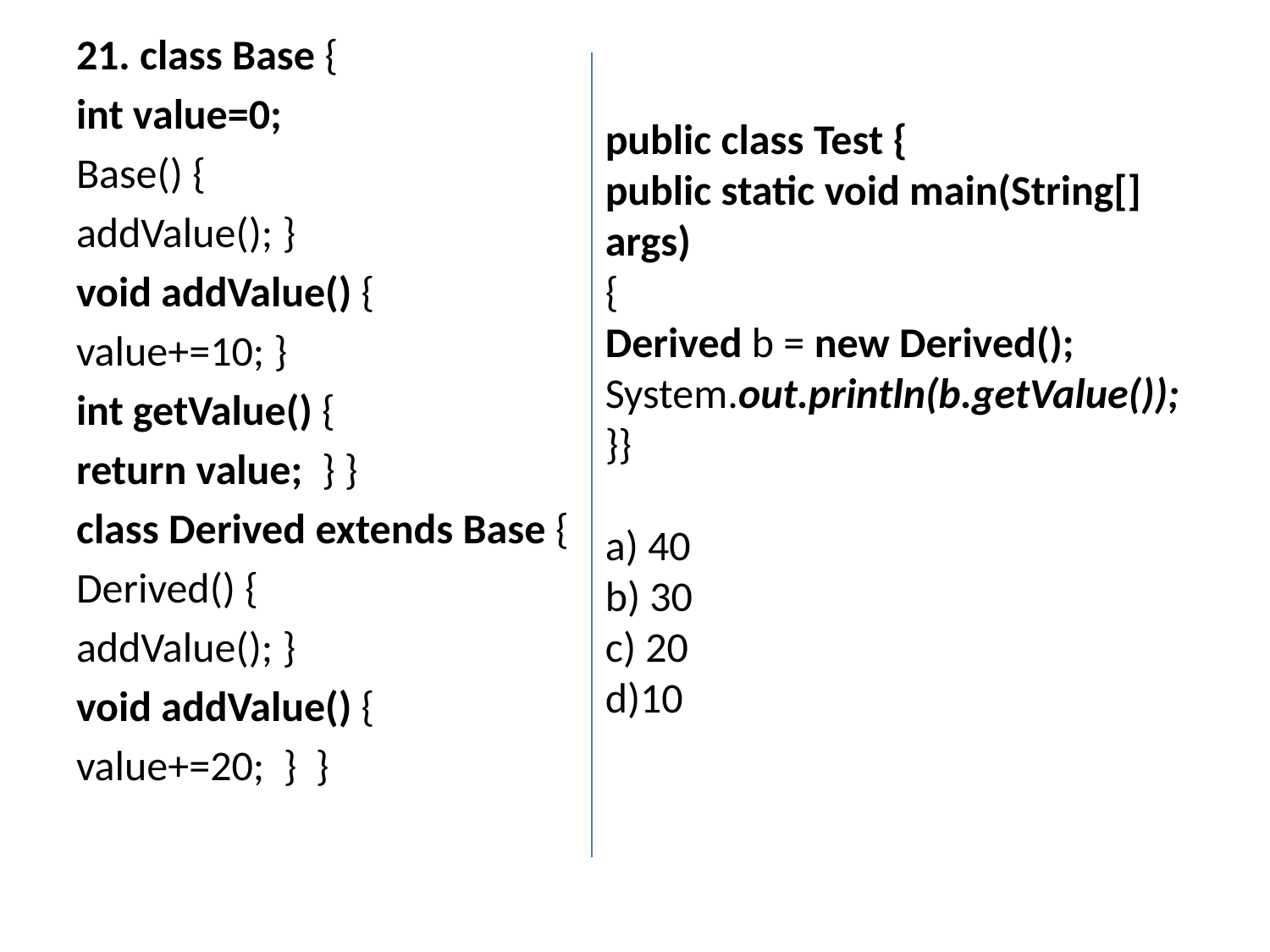

21. class Base {
int value=0;
Base() {
addValue(); }
void addValue() {
value+=10; }
int getValue() {
return value;  } }
class Derived extends Base {
Derived() {
addValue(); }
void addValue() {
value+=20;  }  }

public class Test {
public static void main(String[] args)
{
Derived b = new Derived();
System.out.println(b.getValue());
}}

a) 40
b) 30
c) 20
d)10